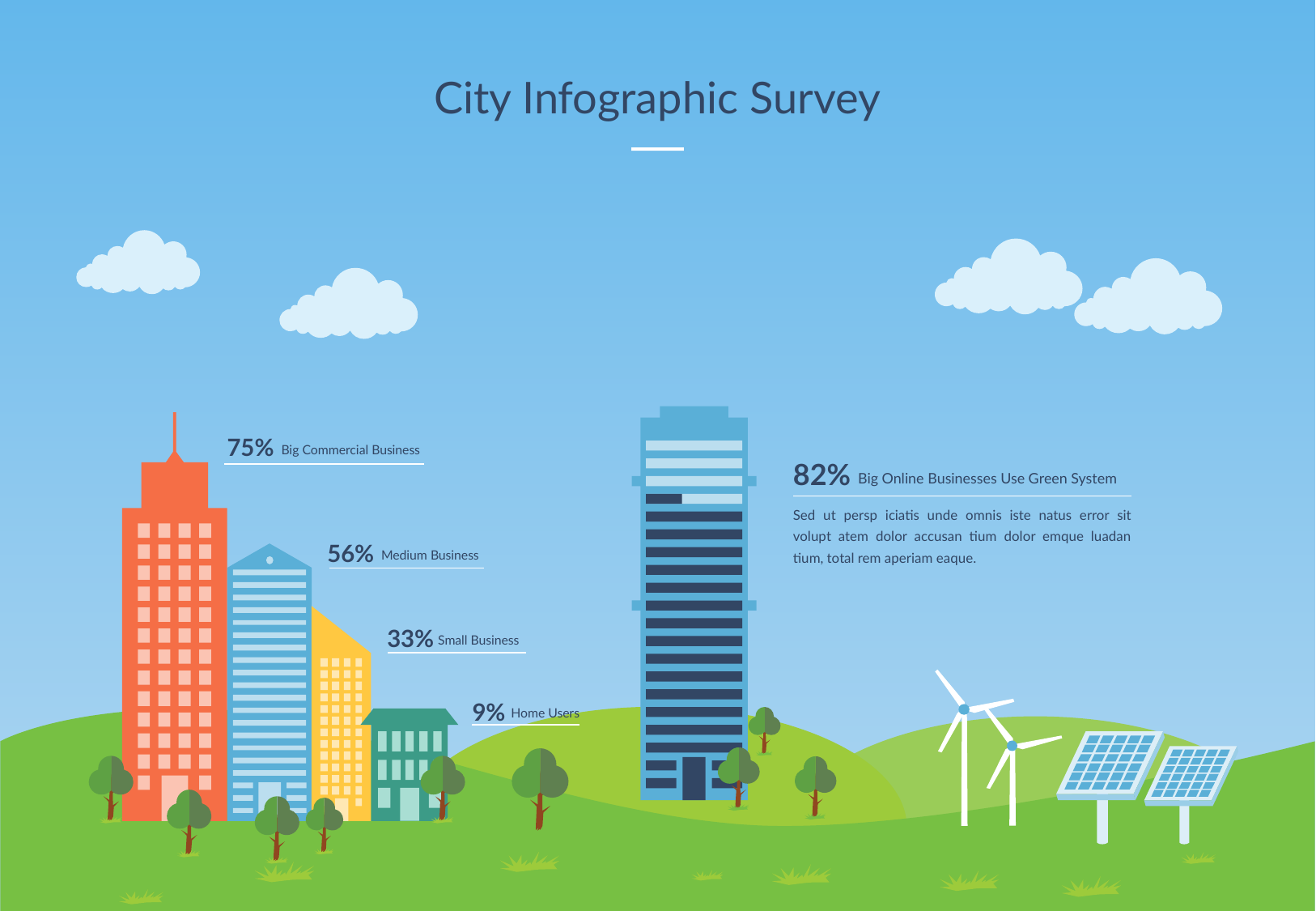

City Infographic Survey

75%
Big Commercial Business
82%
Big Online Businesses Use Green System
Sed ut persp iciatis unde omnis iste natus error sit volupt atem dolor accusan tium dolor emque luadan tium, total rem aperiam eaque.
56%

Medium Business

33%
Small Business

9%
Home Users